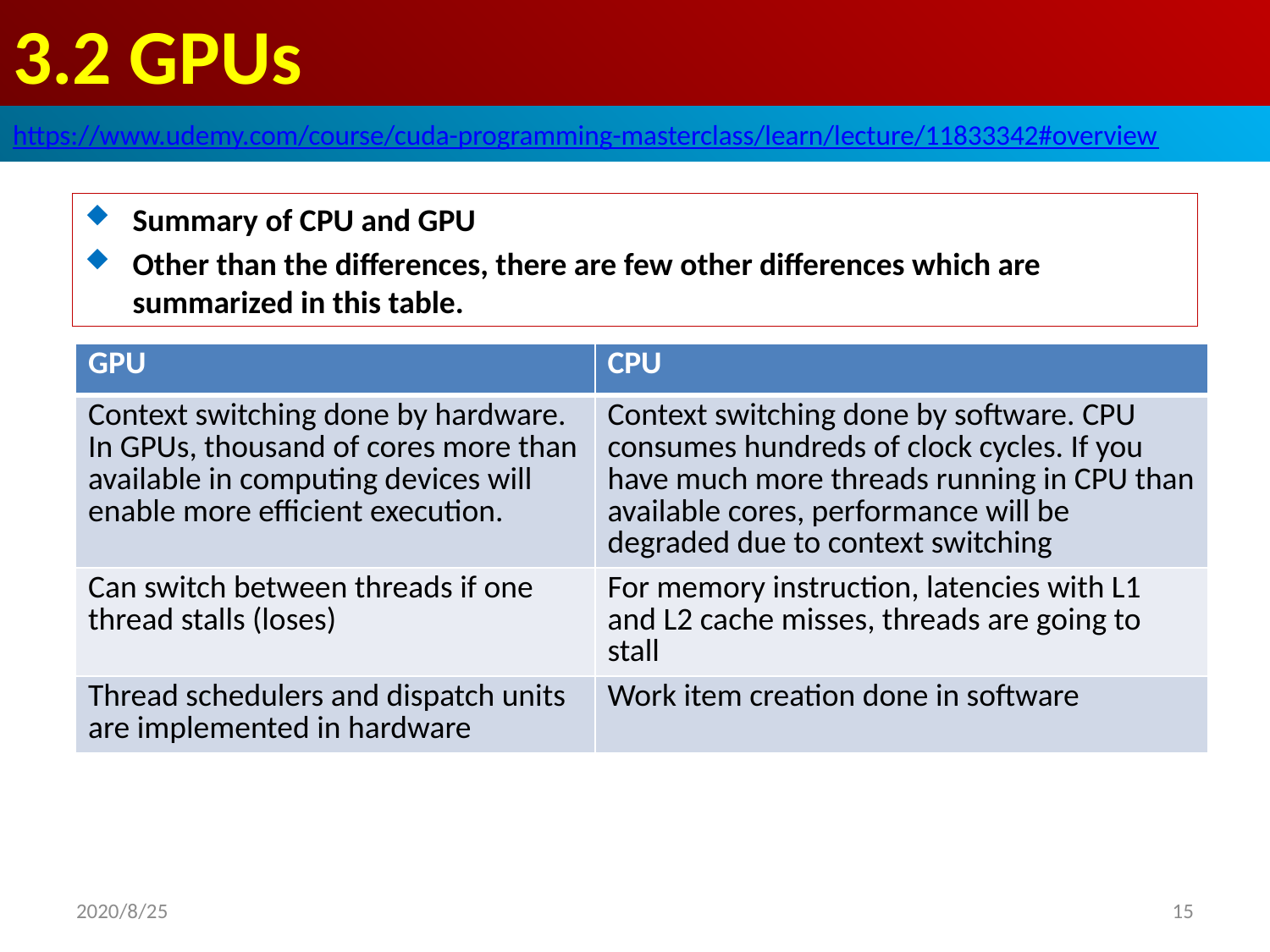

# 3.2 GPUs
https://www.udemy.com/course/cuda-programming-masterclass/learn/lecture/11833342#overview
Summary of CPU and GPU
Other than the differences, there are few other differences which are summarized in this table.
| GPU | CPU |
| --- | --- |
| Context switching done by hardware. In GPUs, thousand of cores more than available in computing devices will enable more efficient execution. | Context switching done by software. CPU consumes hundreds of clock cycles. If you have much more threads running in CPU than available cores, performance will be degraded due to context switching |
| Can switch between threads if one thread stalls (loses) | For memory instruction, latencies with L1 and L2 cache misses, threads are going to stall |
| Thread schedulers and dispatch units are implemented in hardware | Work item creation done in software |
2020/8/25
15